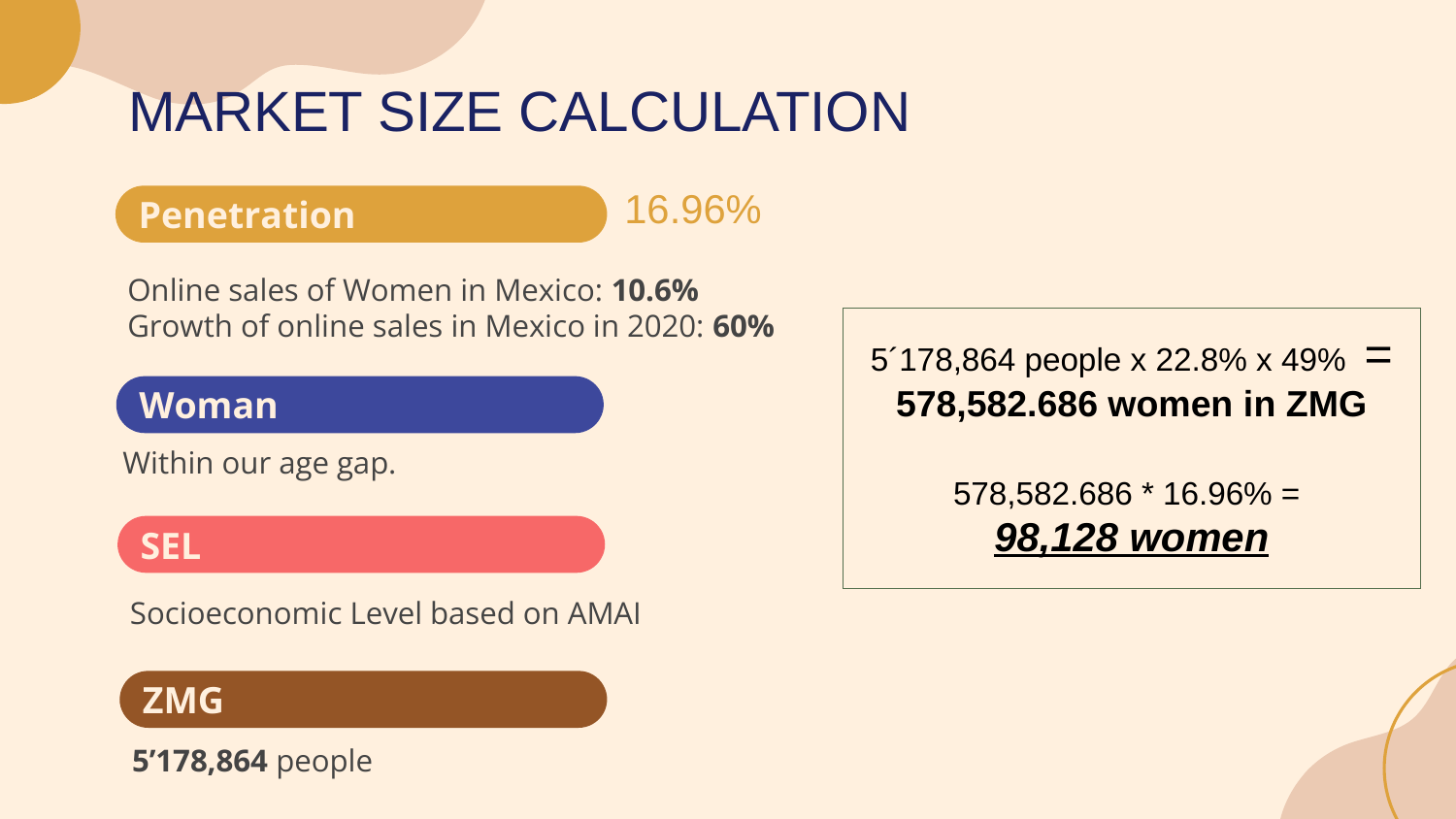

MARKET SIZE CALCULATION
16.96%
Penetration
Online sales of Women in Mexico: 10.6%
Growth of online sales in Mexico in 2020: 60%

5´178,864 people x 22.8% x 49%  = 578,582.686 women in ZMG

578,582.686 * 16.96% =
98,128 women

Woman
Within our age gap.

SEL
Socioeconomic Level based on AMAI
ZMG
5’178,864 people